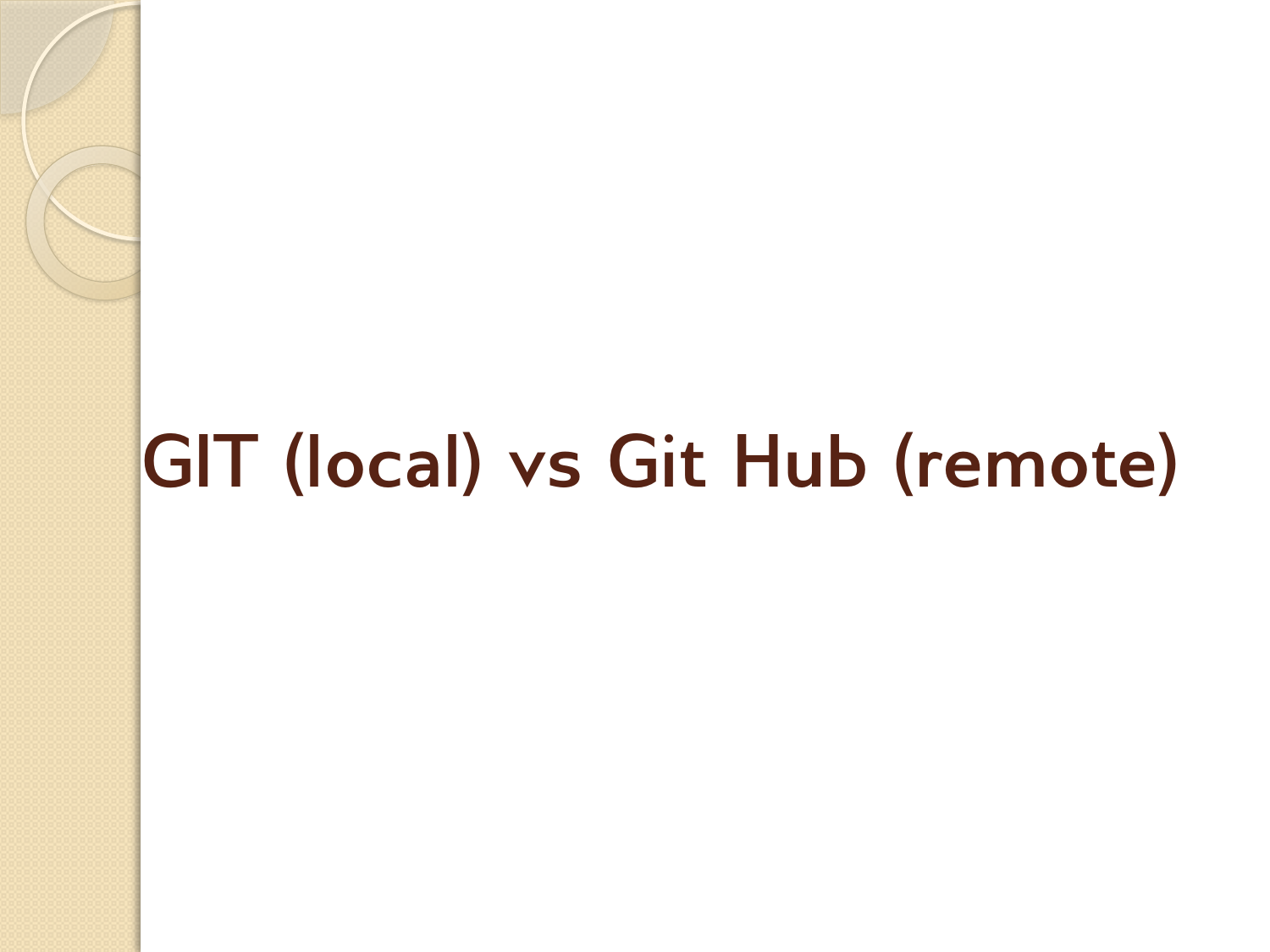

# GIT (local) vs Git Hub (remote)